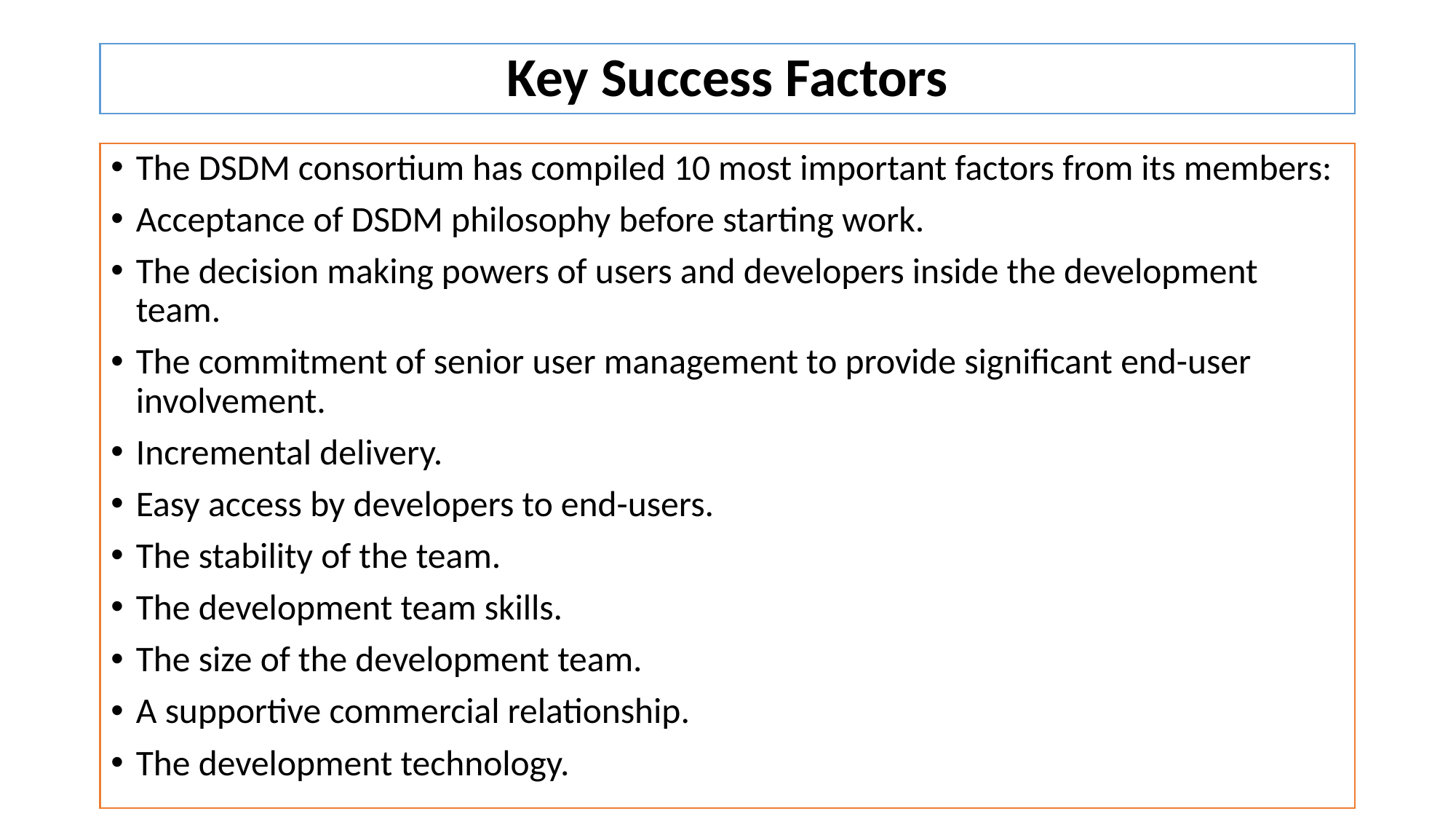

# Key Success Factors
The DSDM consortium has compiled 10 most important factors from its members:
Acceptance of DSDM philosophy before starting work.
The decision making powers of users and developers inside the development team.
The commitment of senior user management to provide significant end-user involvement.
Incremental delivery.
Easy access by developers to end-users.
The stability of the team.
The development team skills.
The size of the development team.
A supportive commercial relationship.
The development technology.